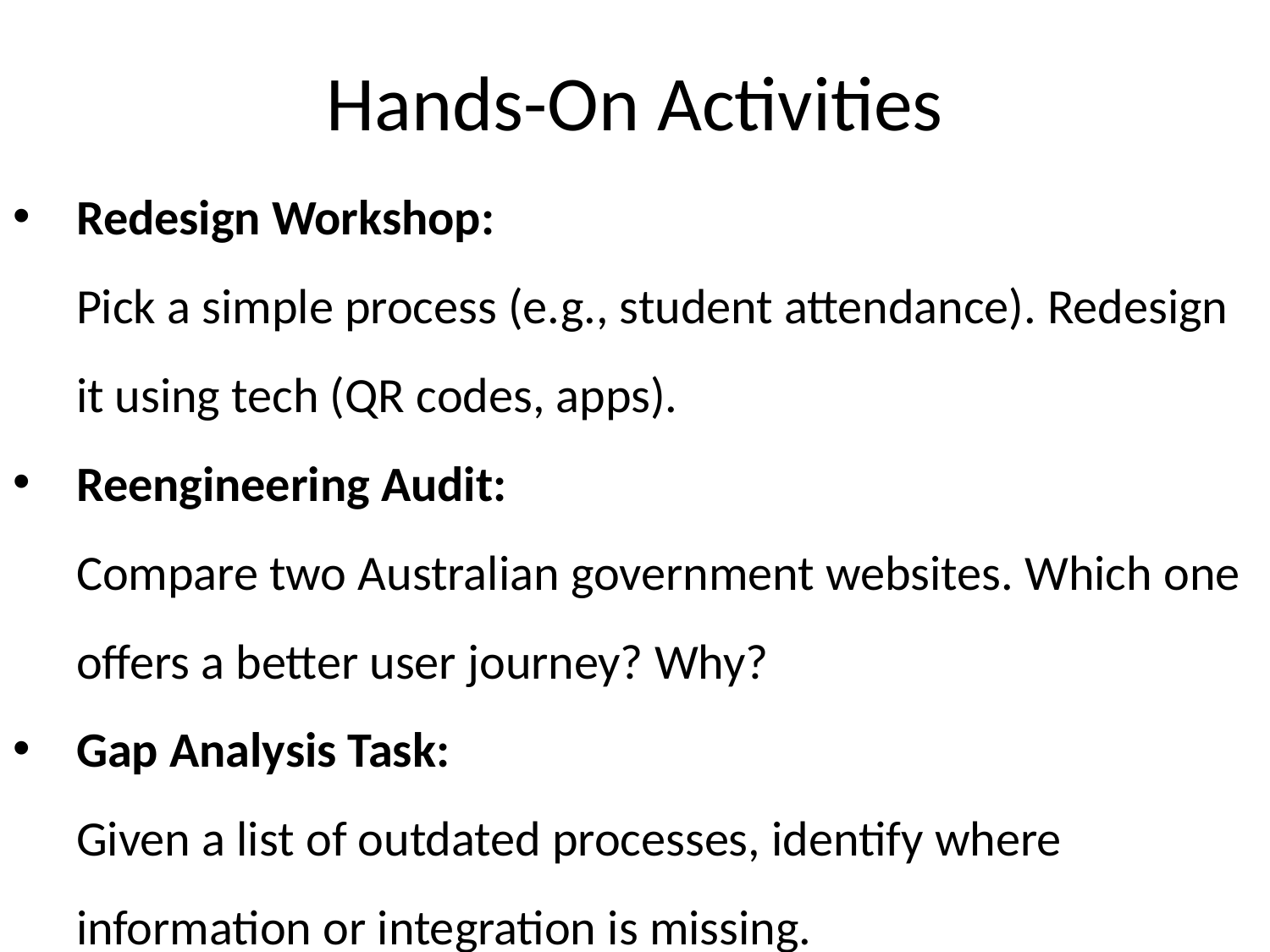

Hands-On Activities
Redesign Workshop:
Pick a simple process (e.g., student attendance). Redesign it using tech (QR codes, apps).
Reengineering Audit:
Compare two Australian government websites. Which one offers a better user journey? Why?
Gap Analysis Task:
Given a list of outdated processes, identify where information or integration is missing.